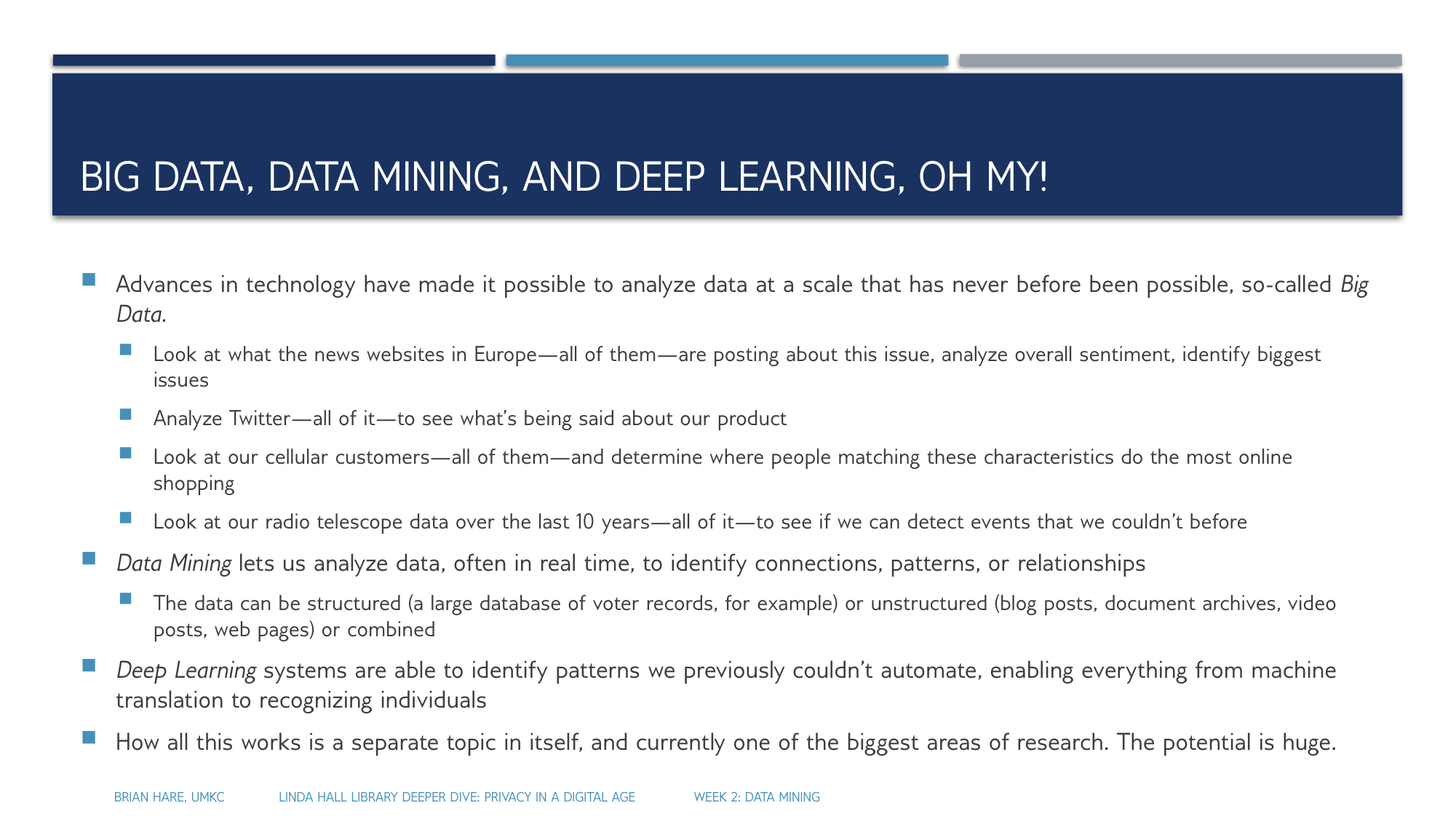

# Big Data, Data Mining, and Deep Learning, Oh My!
Advances in technology have made it possible to analyze data at a scale that has never before been possible, so-called Big Data.
Look at what the news websites in Europe—all of them—are posting about this issue, analyze overall sentiment, identify biggest issues
Analyze Twitter—all of it—to see what’s being said about our product
Look at our cellular customers—all of them—and determine where people matching these characteristics do the most online shopping
Look at our radio telescope data over the last 10 years—all of it—to see if we can detect events that we couldn’t before
Data Mining lets us analyze data, often in real time, to identify connections, patterns, or relationships
The data can be structured (a large database of voter records, for example) or unstructured (blog posts, document archives, video posts, web pages) or combined
Deep Learning systems are able to identify patterns we previously couldn’t automate, enabling everything from machine translation to recognizing individuals
How all this works is a separate topic in itself, and currently one of the biggest areas of research. The potential is huge.
Brian Hare, UMKC             Linda Hall Library Deeper Dive: Privacy in a Digital Age              Week 2: Data Mining